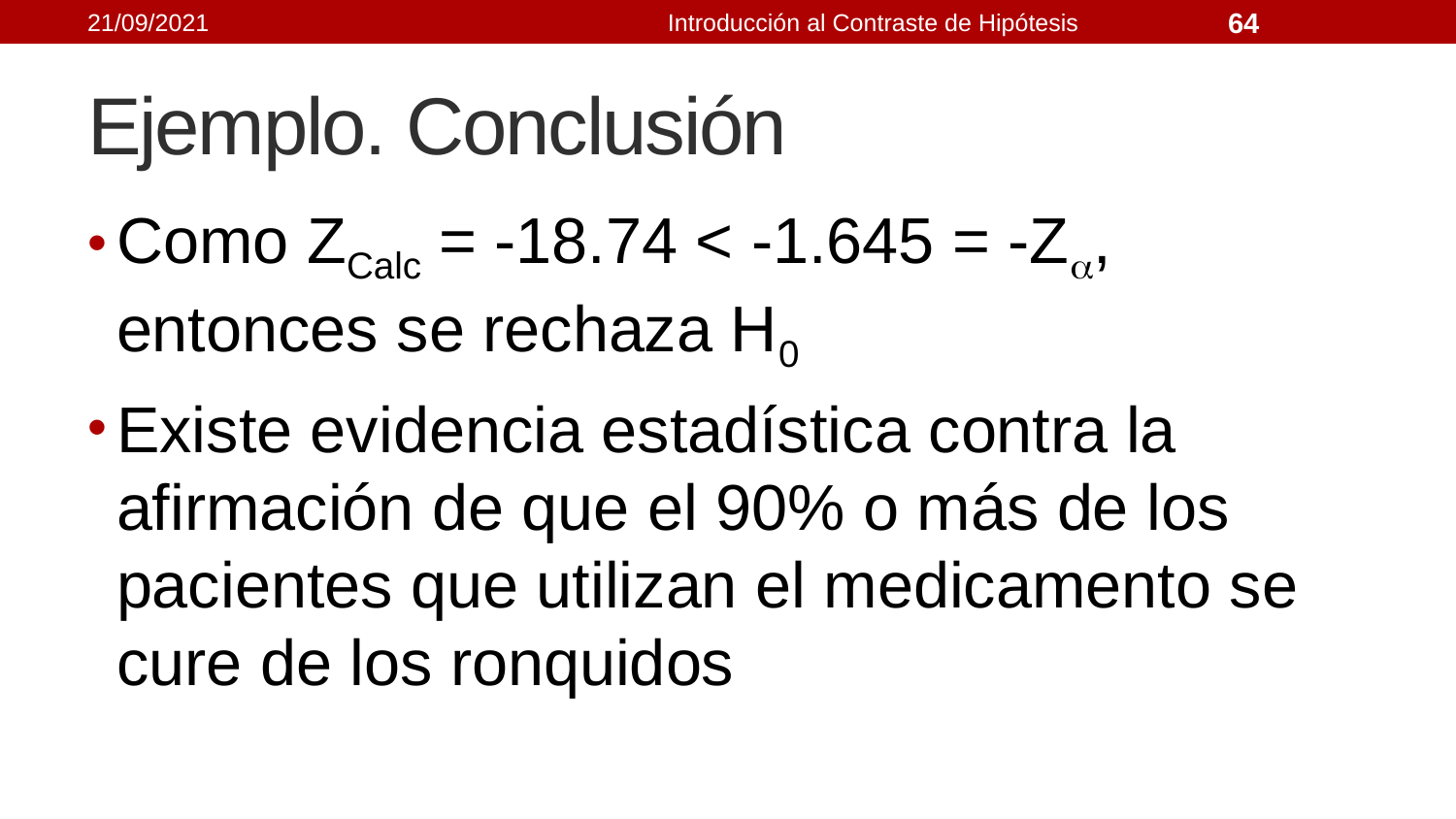

21/09/2021
Introducción al Contraste de Hipótesis
64
# Ejemplo. Conclusión
Como ZCalc = -18.74 < -1.645 = -Zα, entonces se rechaza H0
Existe evidencia estadística contra la afirmación de que el 90% o más de los pacientes que utilizan el medicamento se cure de los ronquidos